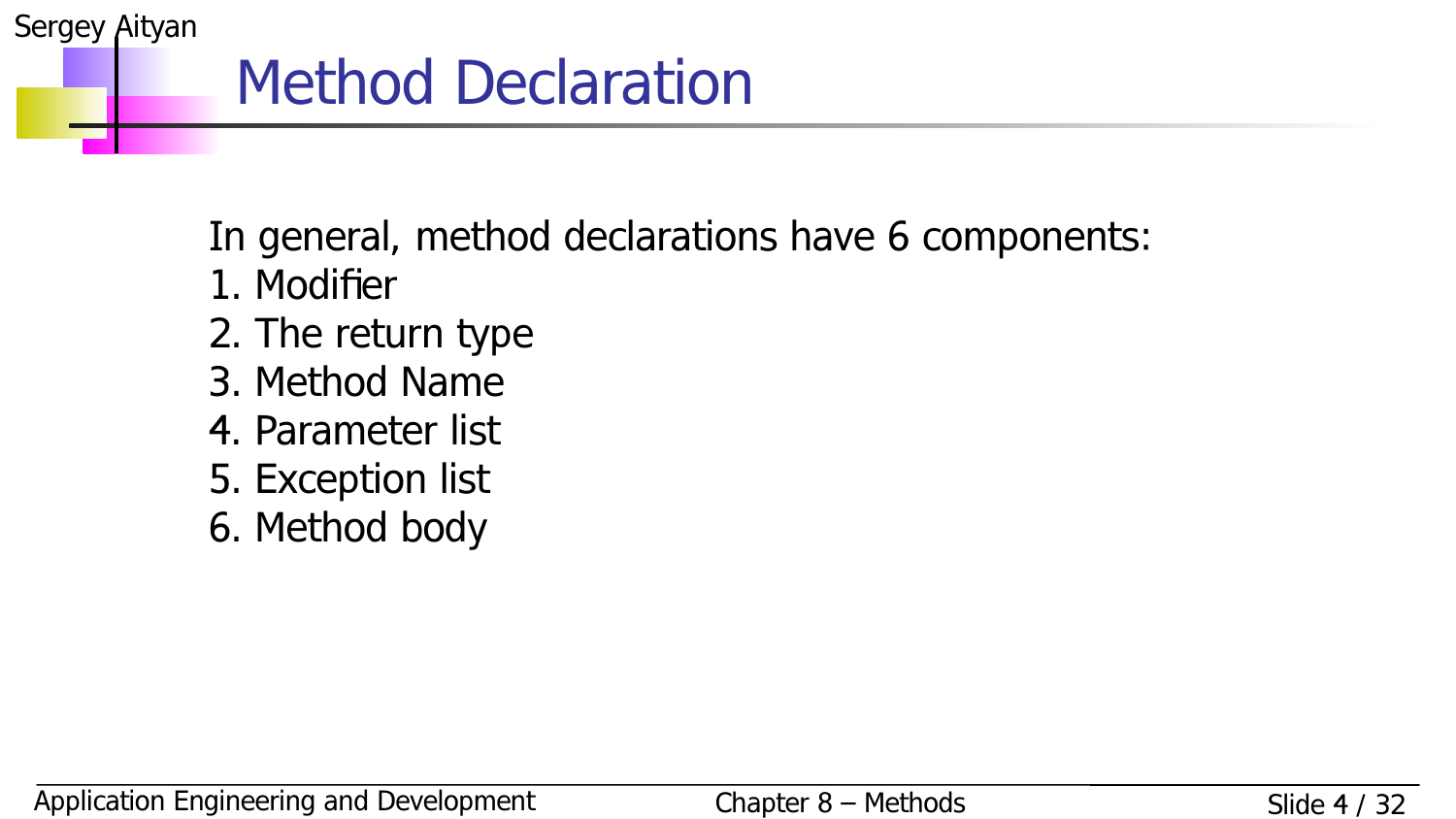

# Method Declaration
In general, method declarations have 6 components:
Modifier
The return type
Method Name
Parameter list
Exception list
Method body